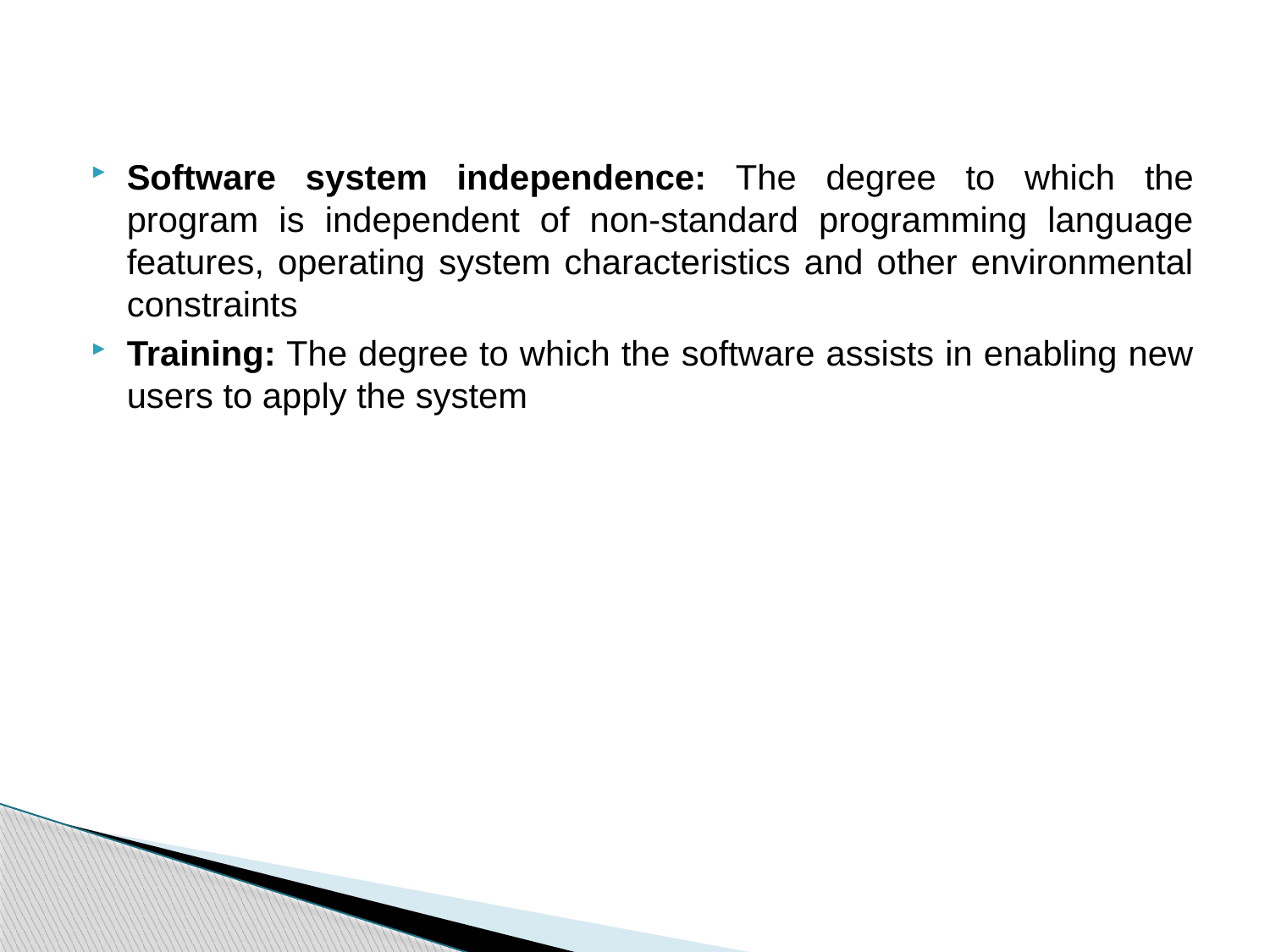

Software system independence: The degree to which the program is independent of non-standard programming language features, operating system characteristics and other environmental constraints
Training: The degree to which the software assists in enabling new users to apply the system